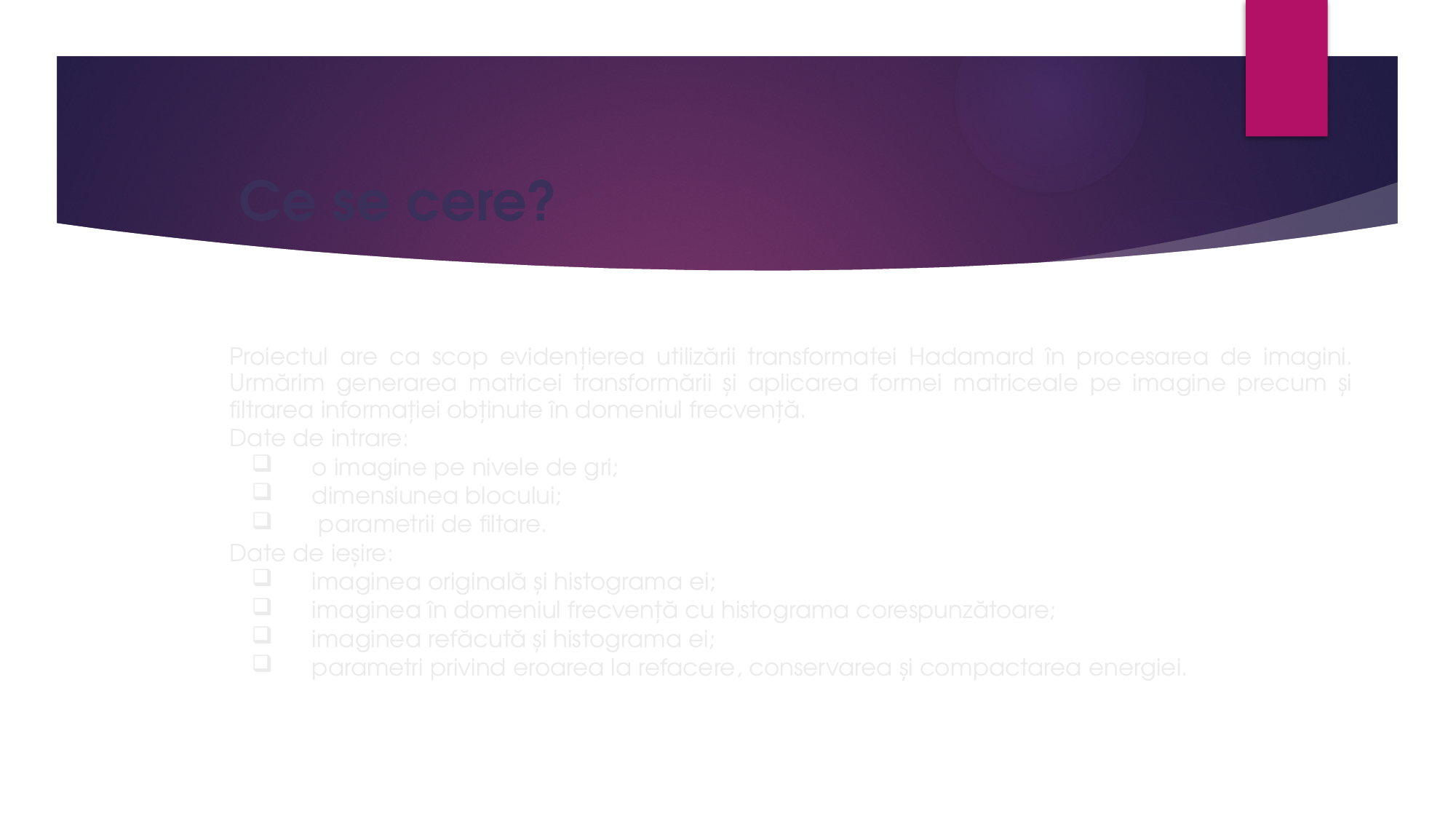

# Ce se cere?
Proiectul are ca scop evidențierea utilizării transformatei Hadamard în procesarea de imagini. Urmărim generarea matricei transformării și aplicarea formei matriceale pe imagine precum și filtrarea informației obținute în domeniul frecvență.
Date de intrare:
o imagine pe nivele de gri;
dimensiunea blocului;
 parametrii de filtare.
Date de ieșire:
imaginea originală și histograma ei;
imaginea în domeniul frecvență cu histograma corespunzătoare;
imaginea refăcută și histograma ei;
parametri privind eroarea la refacere, conservarea și compactarea energiei.